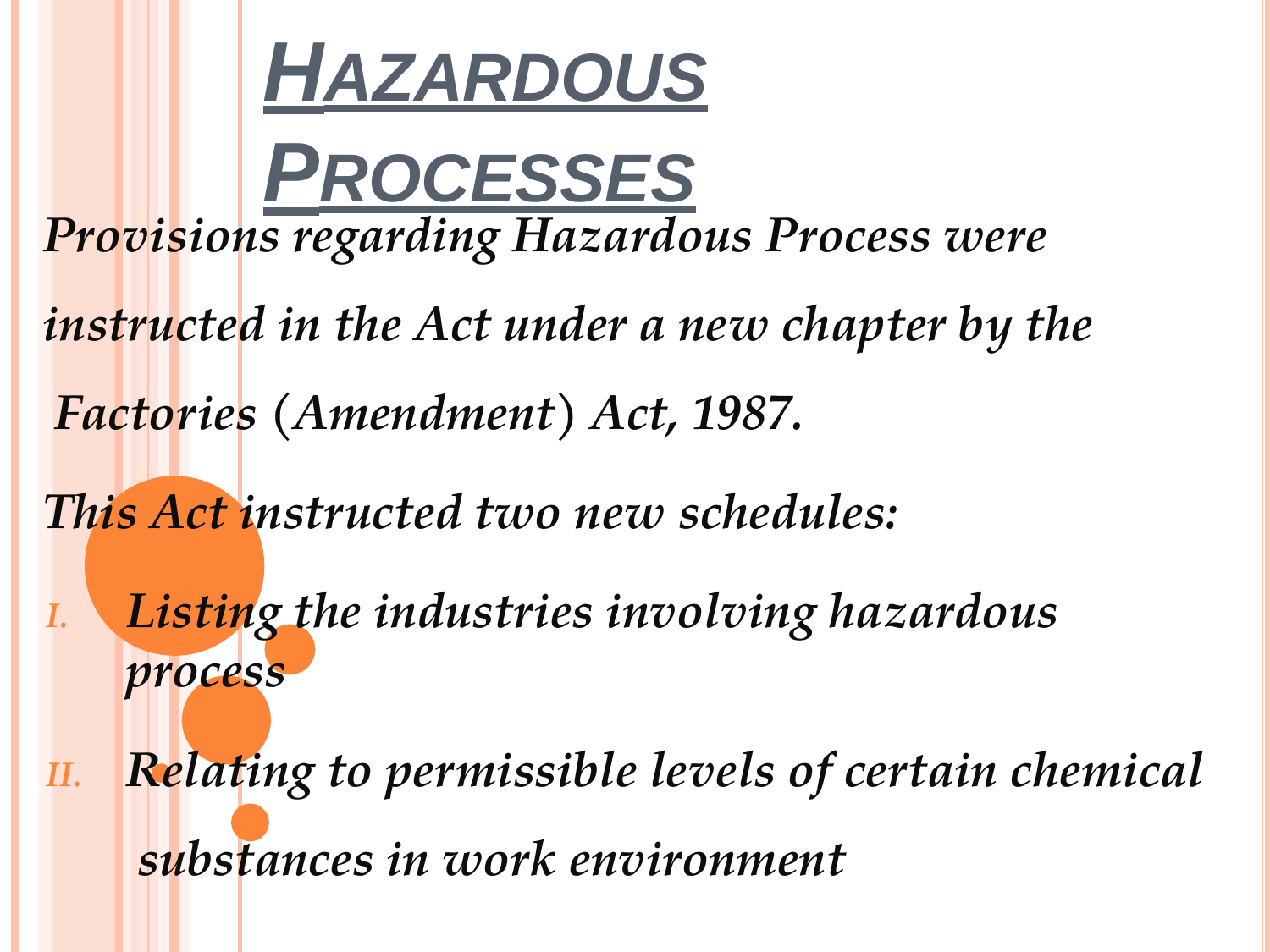

# HAZARDOUS PROCESSES
Provisions regarding Hazardous Process were  instructed in the Act under a new chapter by the  Factories (Amendment) Act, 1987.
This Act instructed two new schedules:
Listing the industries involving hazardous process
Relating to permissible levels of certain chemical  substances in work environment